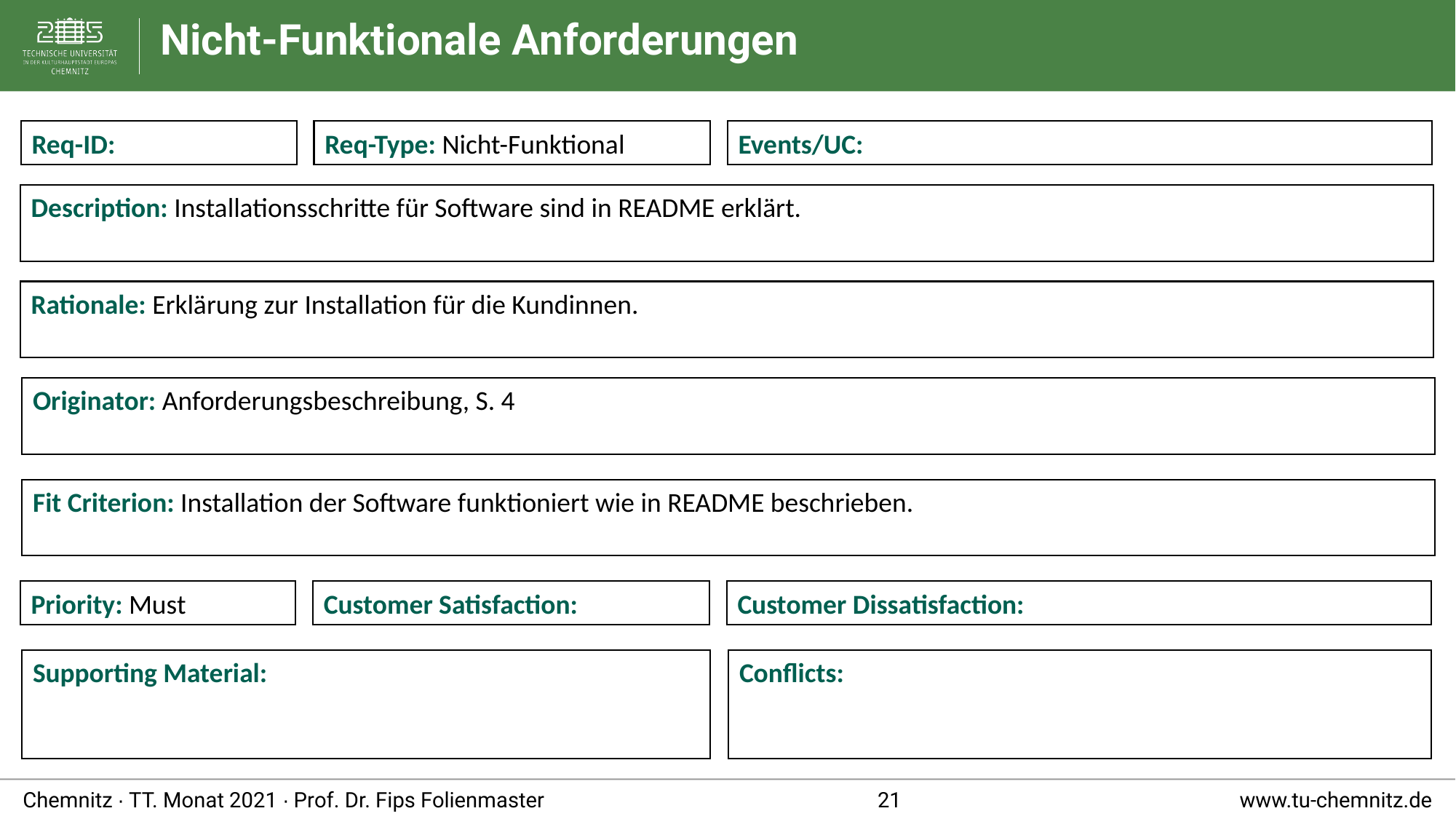

# Nicht-Funktionale Anforderungen
Req-ID:
Req-Type: Nicht-Funktional
Events/UC:
Description: Installationsschritte für Software sind in README erklärt.

Rationale: Erklärung zur Installation für die Kundinnen.

Originator: Anforderungsbeschreibung, S. 4

Fit Criterion: Installation der Software funktioniert wie in README beschrieben.

Priority: Must
Customer Satisfaction:
Customer Dissatisfaction:
Supporting Material:

Conflicts: